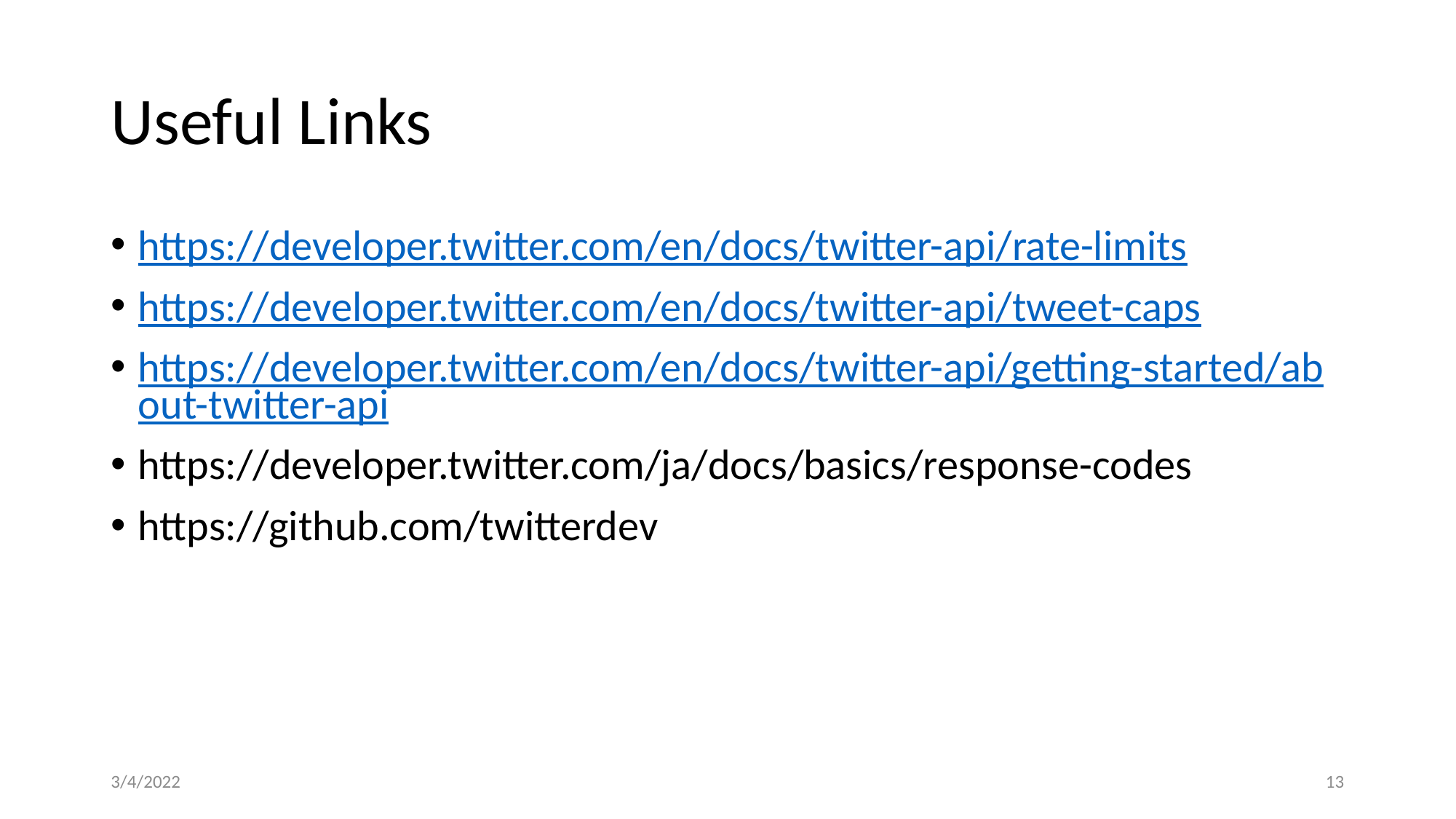

# Useful Links
https://developer.twitter.com/en/docs/twitter-api/rate-limits
https://developer.twitter.com/en/docs/twitter-api/tweet-caps
https://developer.twitter.com/en/docs/twitter-api/getting-started/about-twitter-api
https://developer.twitter.com/ja/docs/basics/response-codes
https://github.com/twitterdev
3/4/2022
13